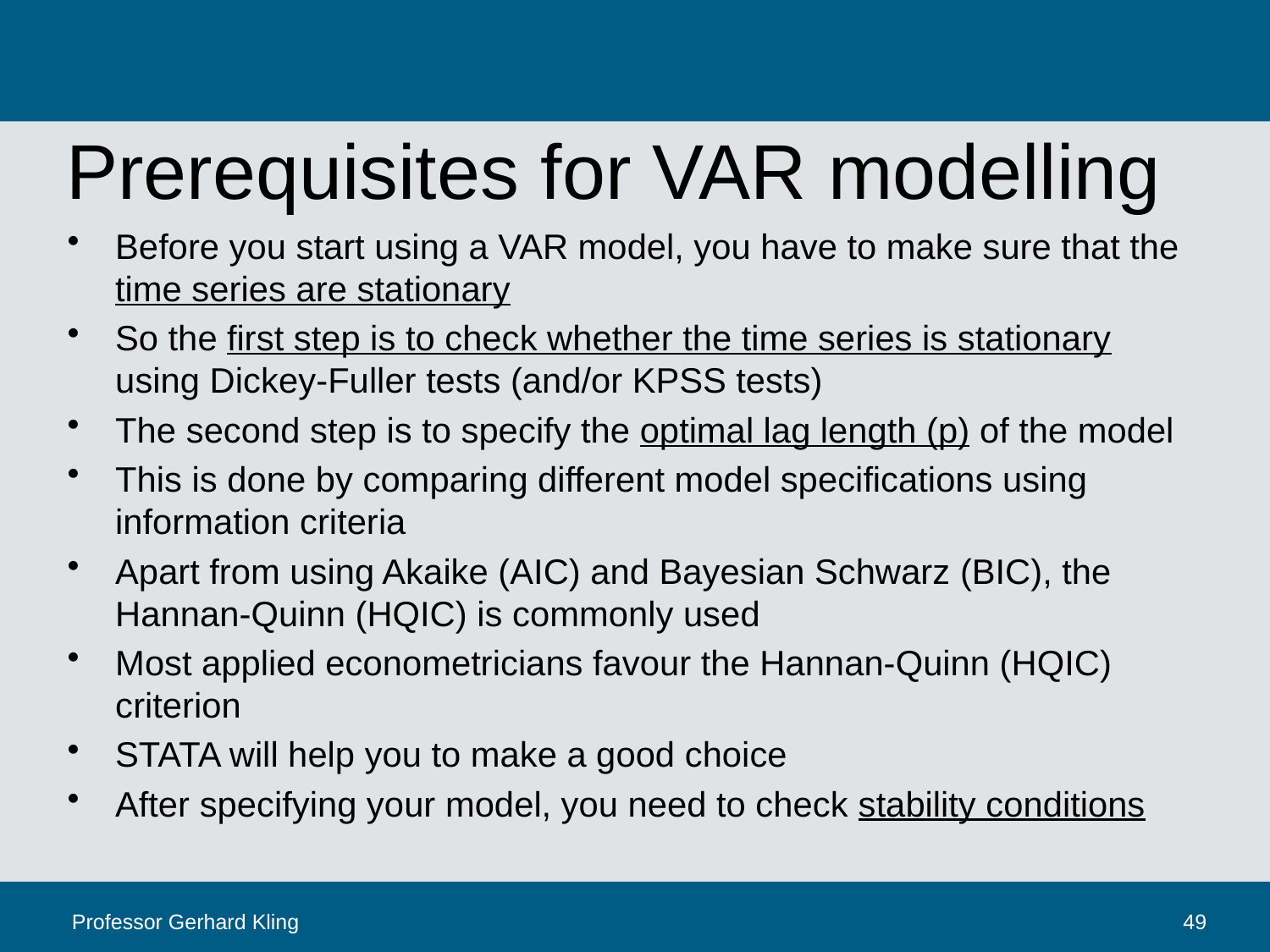

# Prerequisites for VAR modelling
Before you start using a VAR model, you have to make sure that the time series are stationary
So the first step is to check whether the time series is stationary using Dickey-Fuller tests (and/or KPSS tests)
The second step is to specify the optimal lag length (p) of the model
This is done by comparing different model specifications using information criteria
Apart from using Akaike (AIC) and Bayesian Schwarz (BIC), the Hannan-Quinn (HQIC) is commonly used
Most applied econometricians favour the Hannan-Quinn (HQIC) criterion
STATA will help you to make a good choice
After specifying your model, you need to check stability conditions
Professor Gerhard Kling
49